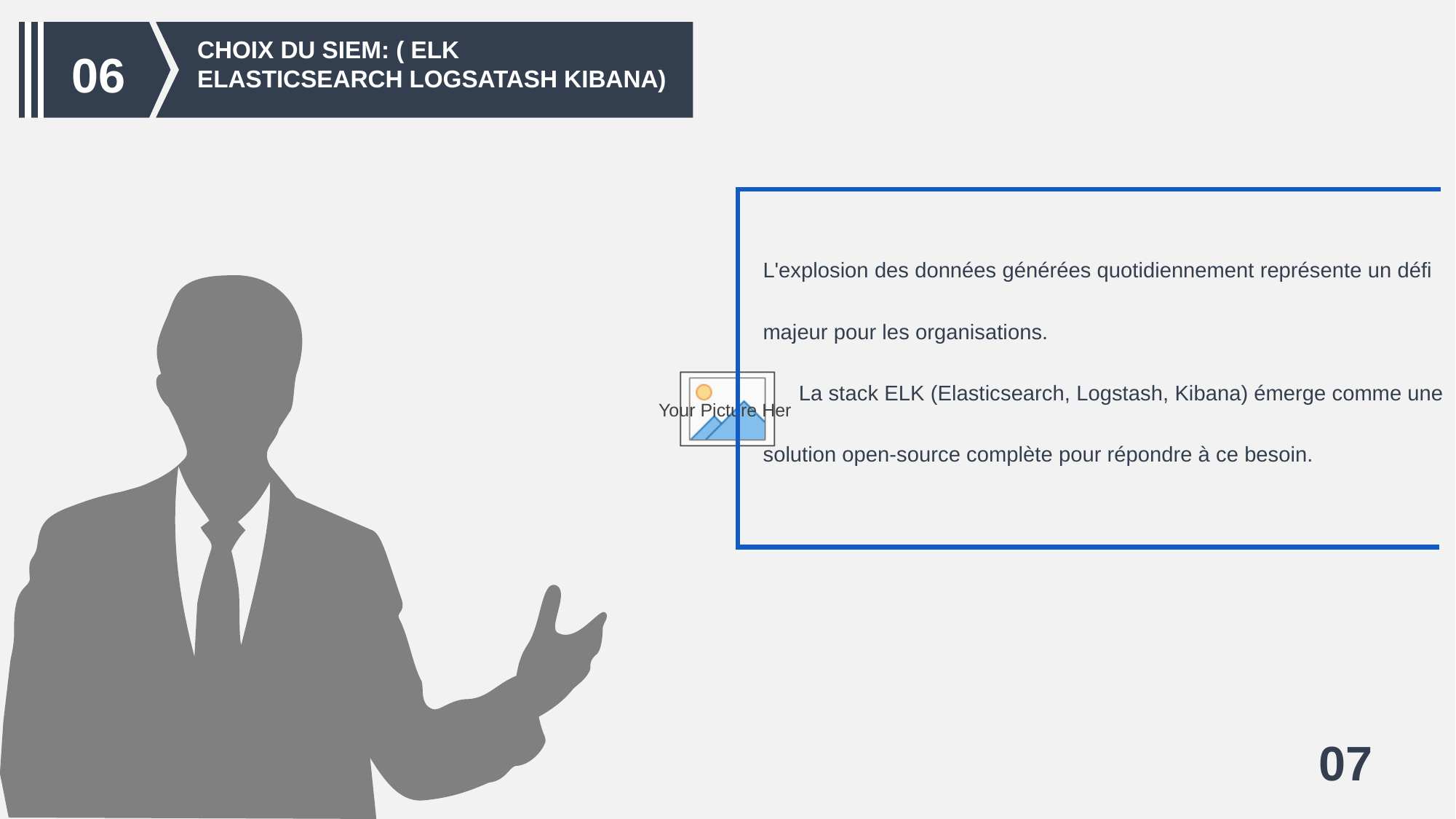

CHOIX DU SIEM: ( ELK ELASTICSEARCH LOGSATASH KIBANA)
06

L'explosion des données générées quotidiennement représente un défi majeur pour les organisations.
      La stack ELK (Elasticsearch, Logstash, Kibana) émerge comme une solution open-source complète pour répondre à ce besoin.

07